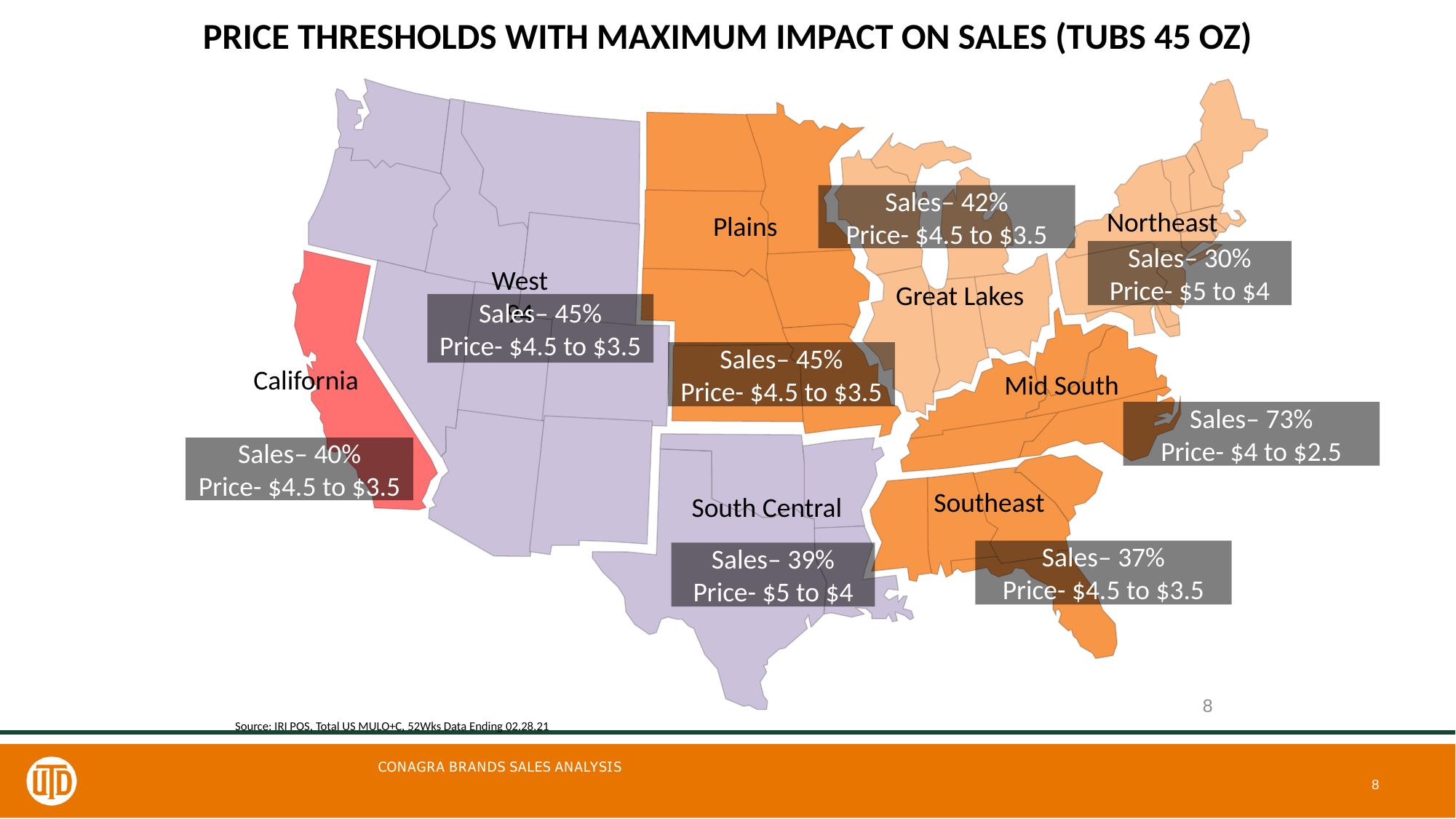

# PRICE THRESHOLDS WITH MAXIMUM IMPACT ON SALES (TUBS 45 OZ)

Northeast
Plains

West
94
Great Lakes

California
Mid South

Southeast
South Central
8
Source: IRI POS, Total US MULO+C, 52Wks Data Ending 02.28.21
Sales– 42%
Price- $4.5 to $3.5
Sales– 30%
Price- $5 to $4
Sales– 45%
Price- $4.5 to $3.5
Sales– 45%
Price- $4.5 to $3.5

Sales– 73%
Price- $4 to $2.5
Sales– 40%
Price- $4.5 to $3.5
Sales– 37%
Price- $4.5 to $3.5
Sales– 39%
Price- $5 to $4
CONAGRA BRANDS SALES ANALYSIS
8